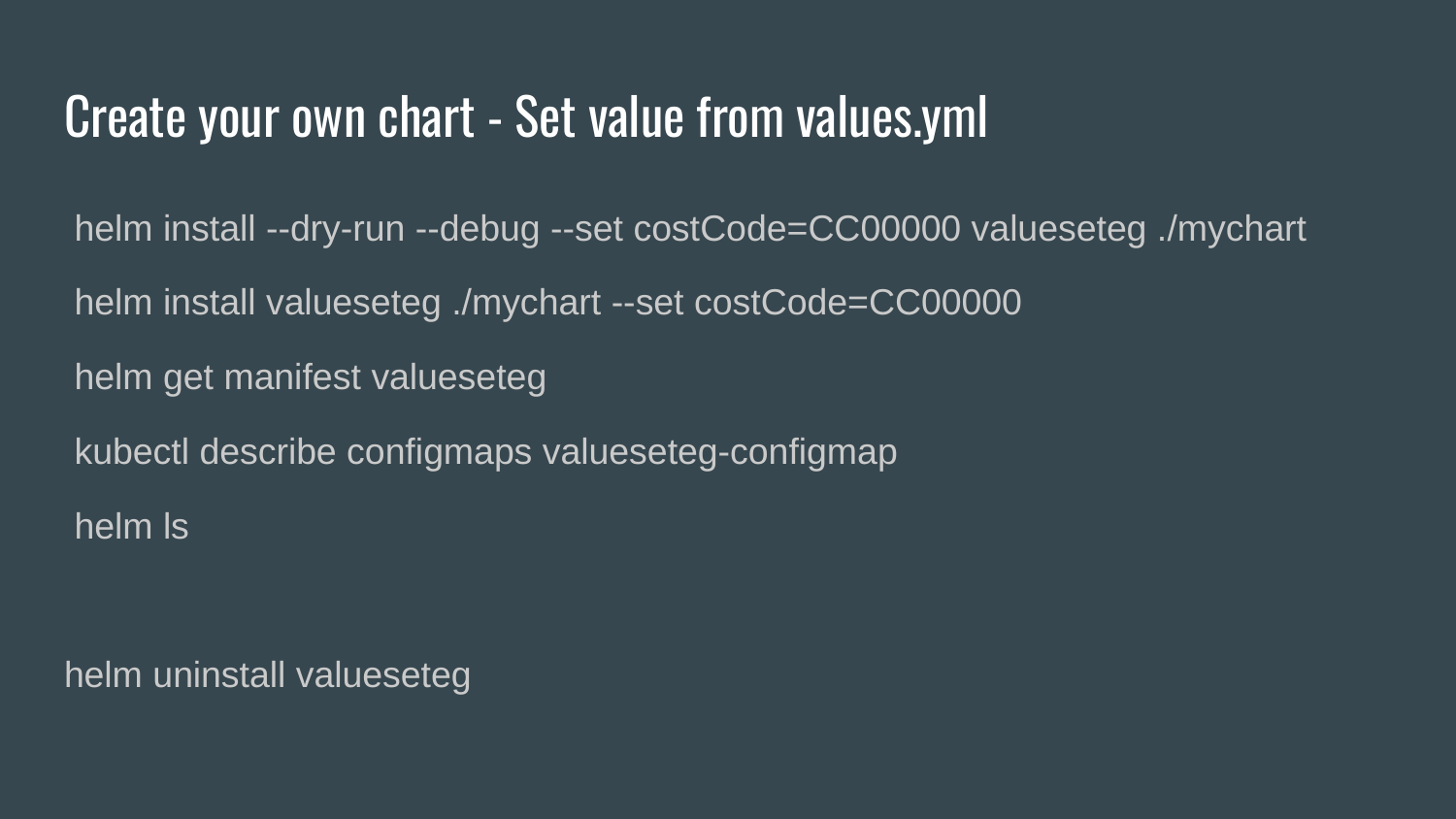

# Create your own chart - Set value from values.yml
 helm install --dry-run --debug --set costCode=CC00000 valueseteg ./mychart
 helm install valueseteg ./mychart --set costCode=CC00000
 helm get manifest valueseteg
 kubectl describe configmaps valueseteg-configmap
 helm ls

helm uninstall valueseteg